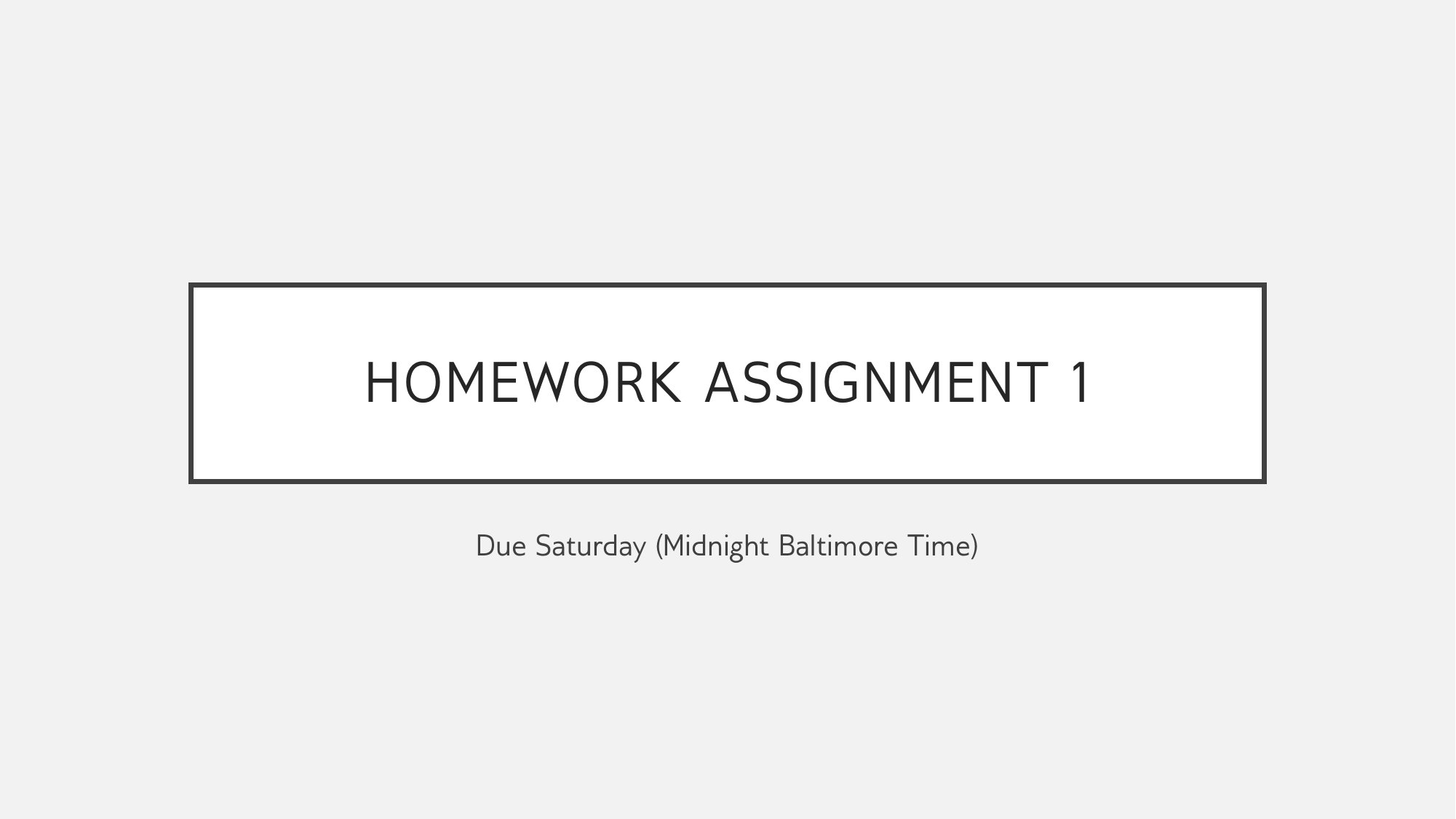

# Homework Assignment 1
Due Saturday (Midnight Baltimore Time)